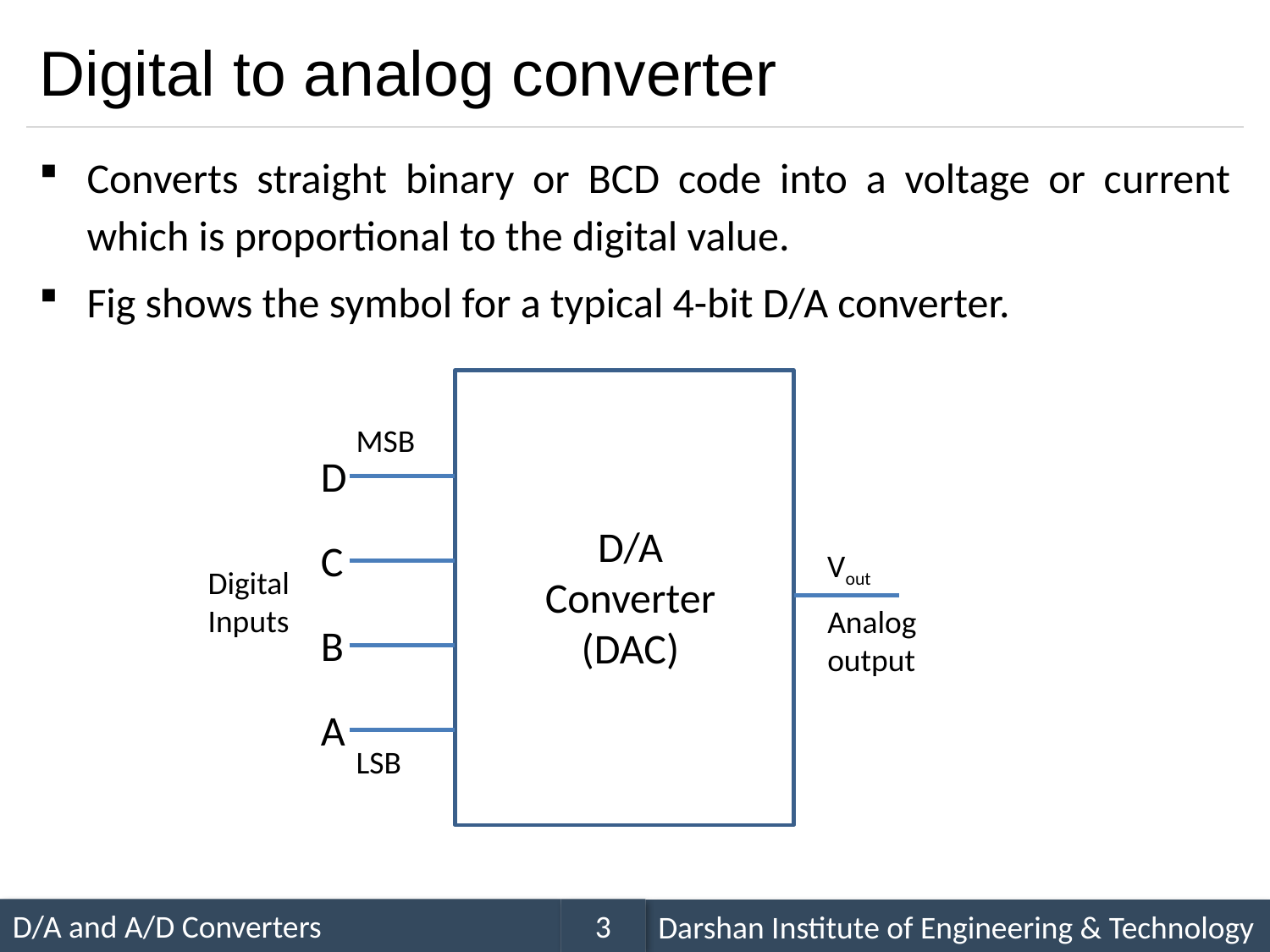

# Digital to analog converter
Converts straight binary or BCD code into a voltage or current which is proportional to the digital value.
Fig shows the symbol for a typical 4-bit D/A converter.

MSB
D
D/A
Converter
(DAC)
C
Vout
Digital
Inputs
Analog
output
B
A
LSB